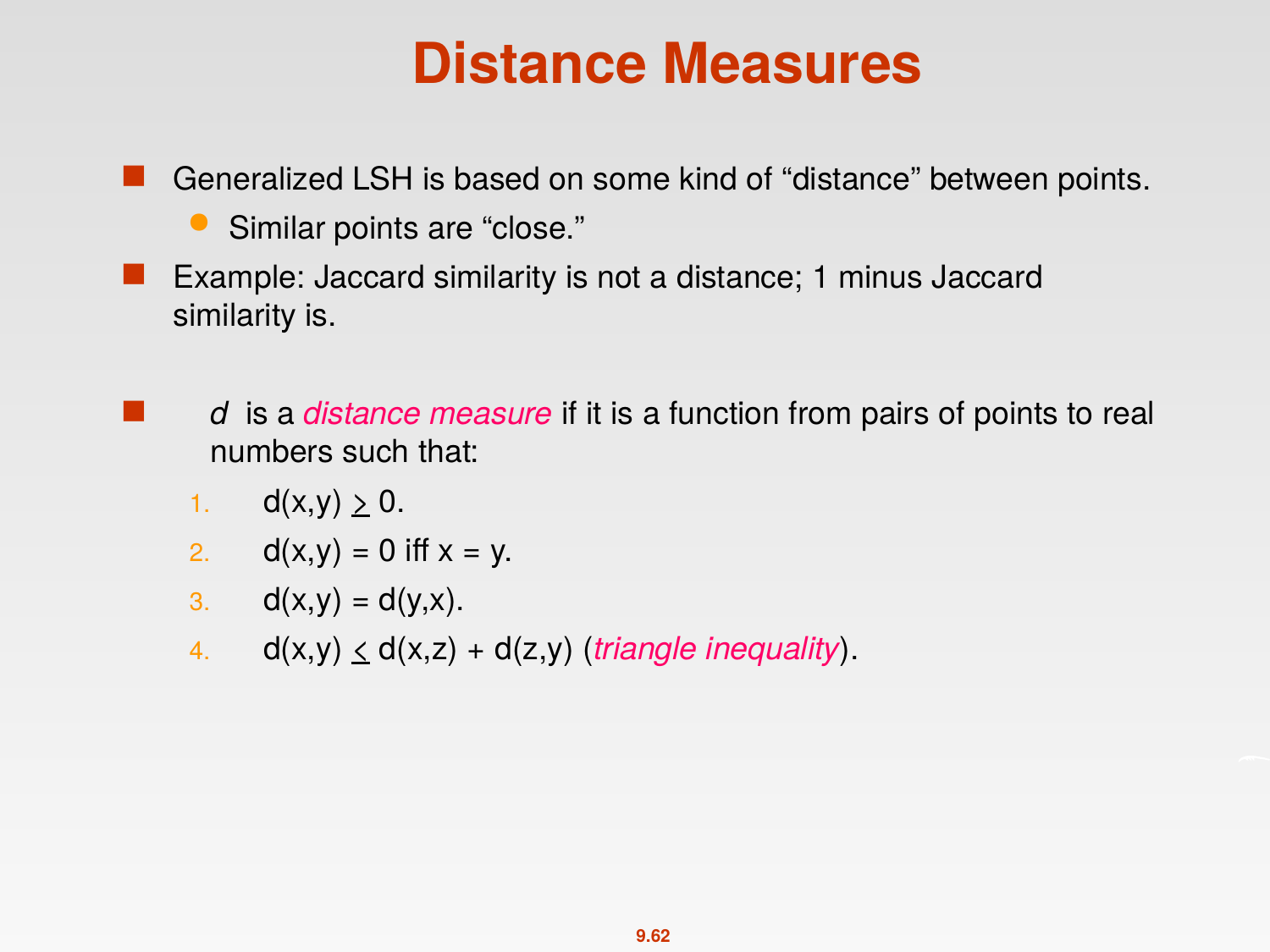

# Distance Measures
Generalized LSH is based on some kind of “distance” between points.
Similar points are “close.”
Example: Jaccard similarity is not a distance; 1 minus Jaccard similarity is.

d  is a distance measure if it is a function from pairs of points to real numbers such that:
d(x,y) > 0.
d(x,y) = 0 iff x = y.
d(x,y) = d(y,x).
d(x,y) < d(x,z) + d(z,y) (triangle inequality).